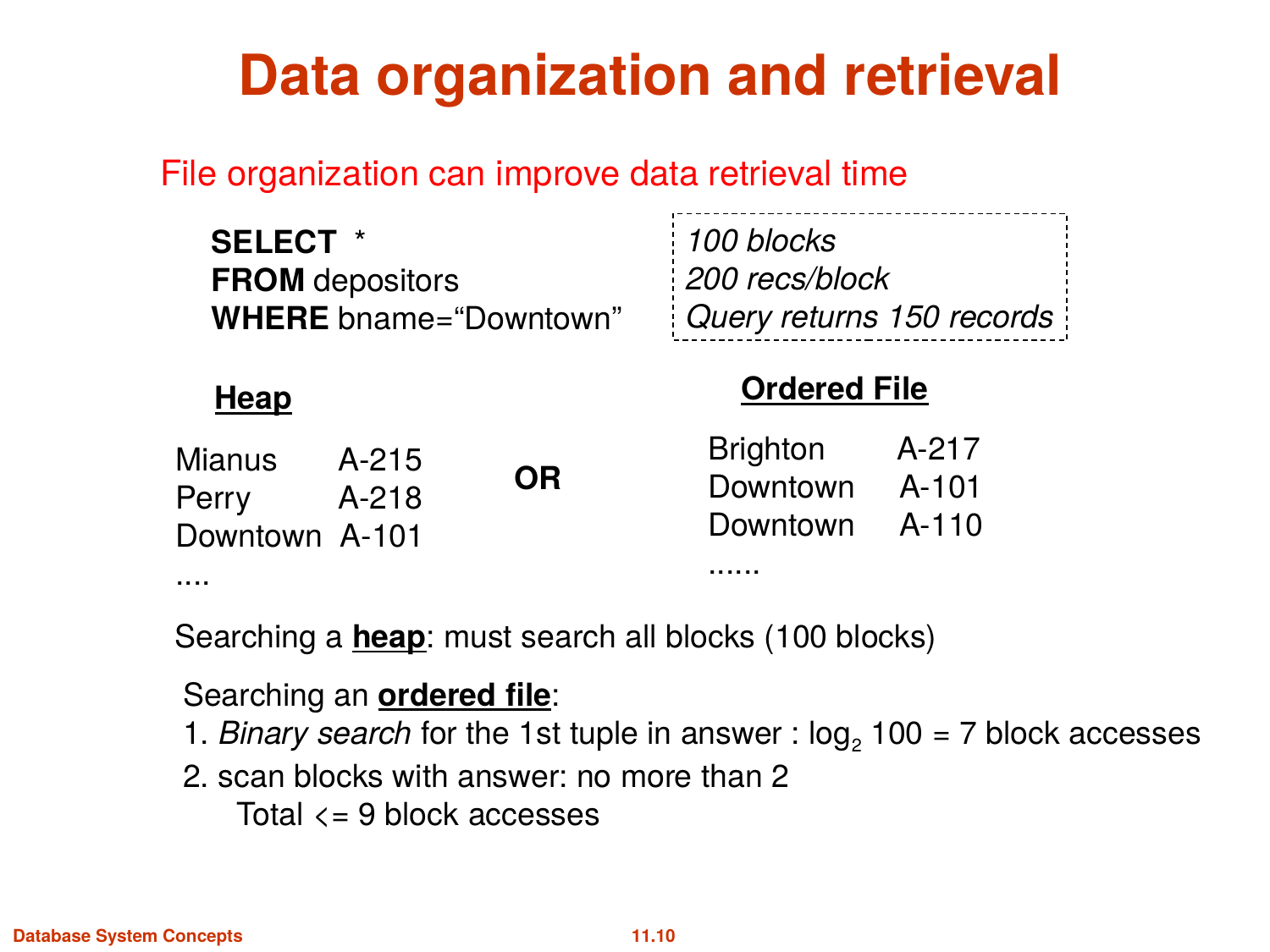

# Data organization and retrieval
File organization can improve data retrieval time
100 blocks
200 recs/block
Query returns 150 records
SELECT  *
FROM depositors
WHERE bname=“Downtown”
Ordered File
Heap
Brighton        A-217
Downtown     A-101
Downtown     A-110
......
Mianus 	    A-215
Perry     	    A-218
Downtown  A-101
....
OR
Searching a heap: must search all blocks (100 blocks)
Searching an ordered file:
1. Binary search for the 1st tuple in answer : log2 100 = 7 block accesses
2. scan blocks with answer: no more than 2
      Total <= 9 block accesses